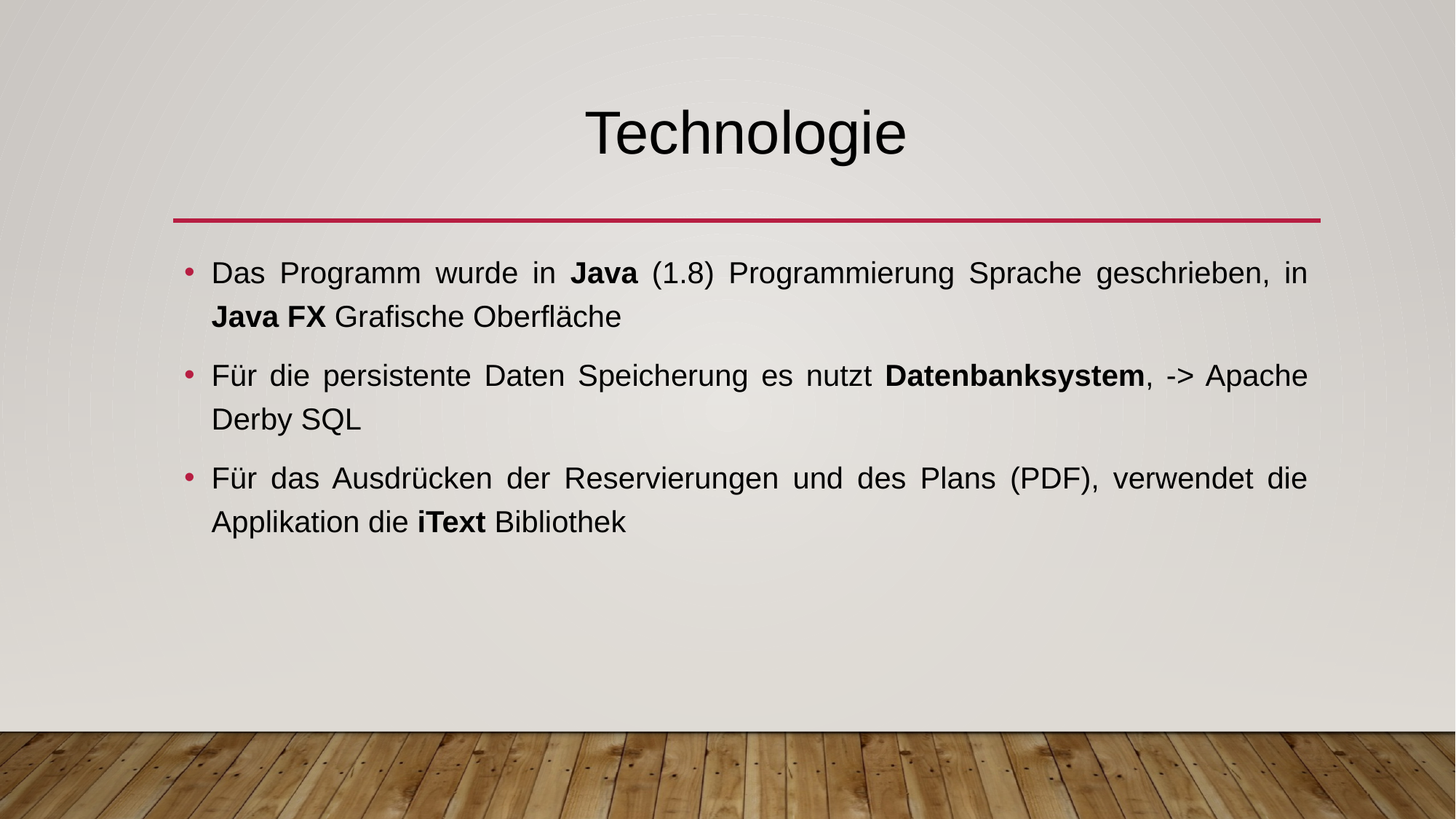

# Technologie
Das Programm wurde in Java (1.8) Programmierung Sprache geschrieben, in Java FX Grafische Oberfläche
Für die persistente Daten Speicherung es nutzt Datenbanksystem, -> Apache Derby SQL
Für das Ausdrücken der Reservierungen und des Plans (PDF), verwendet die Applikation die iText Bibliothek